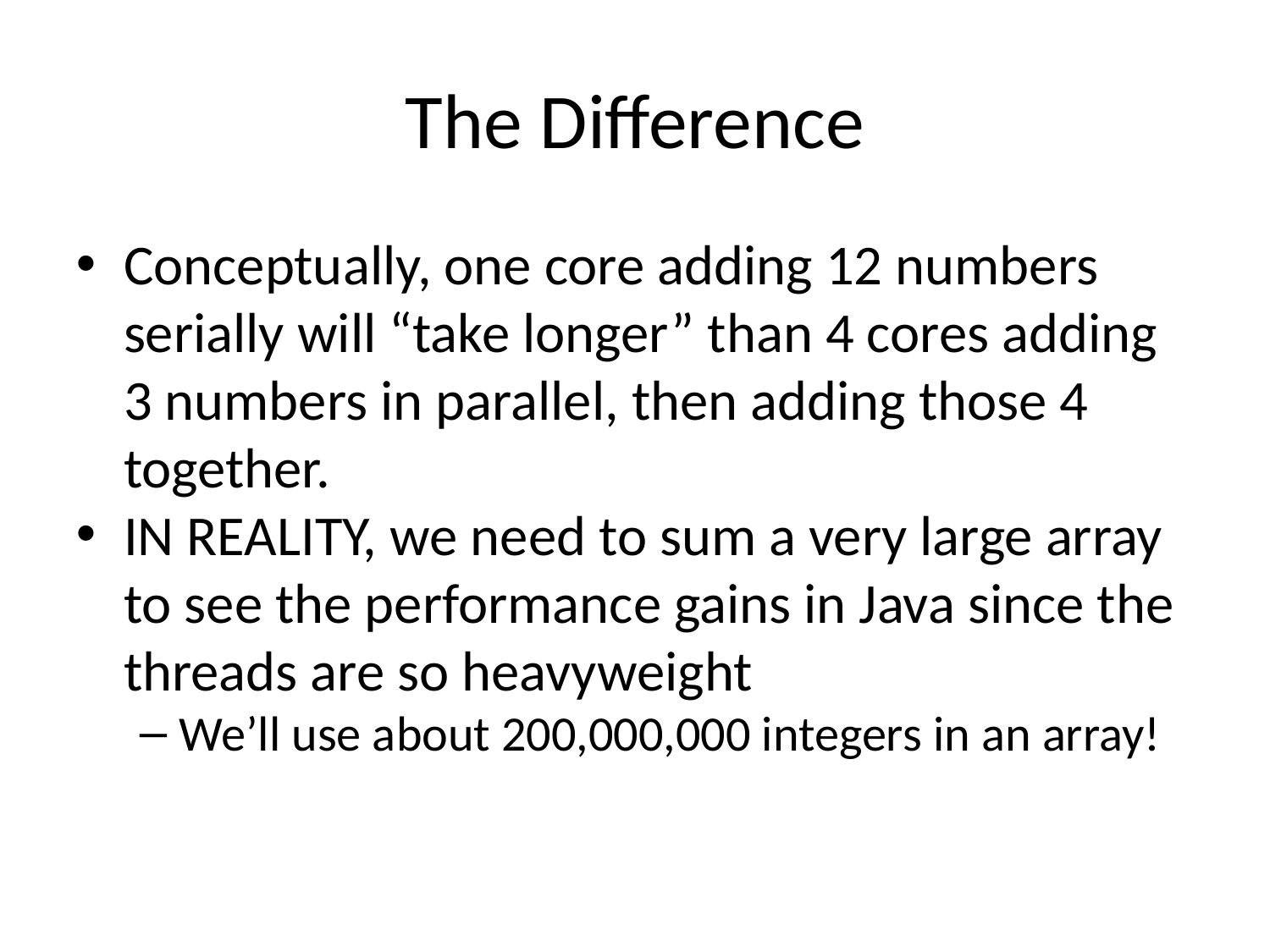

The Difference
Conceptually, one core adding 12 numbers serially will “take longer” than 4 cores adding 3 numbers in parallel, then adding those 4 together.
IN REALITY, we need to sum a very large array to see the performance gains in Java since the threads are so heavyweight
We’ll use about 200,000,000 integers in an array!